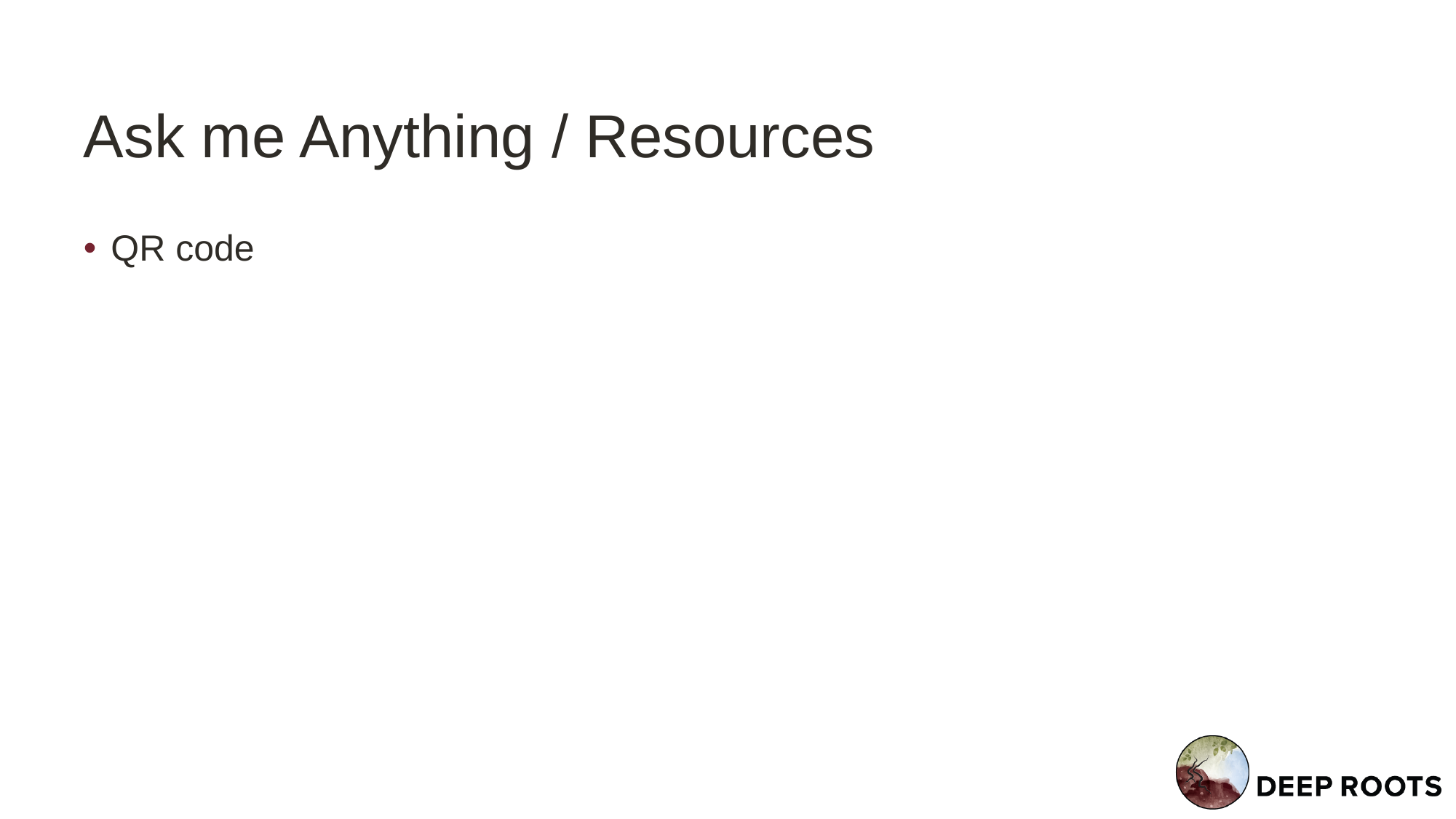

# Ask me Anything / Resources
QR code